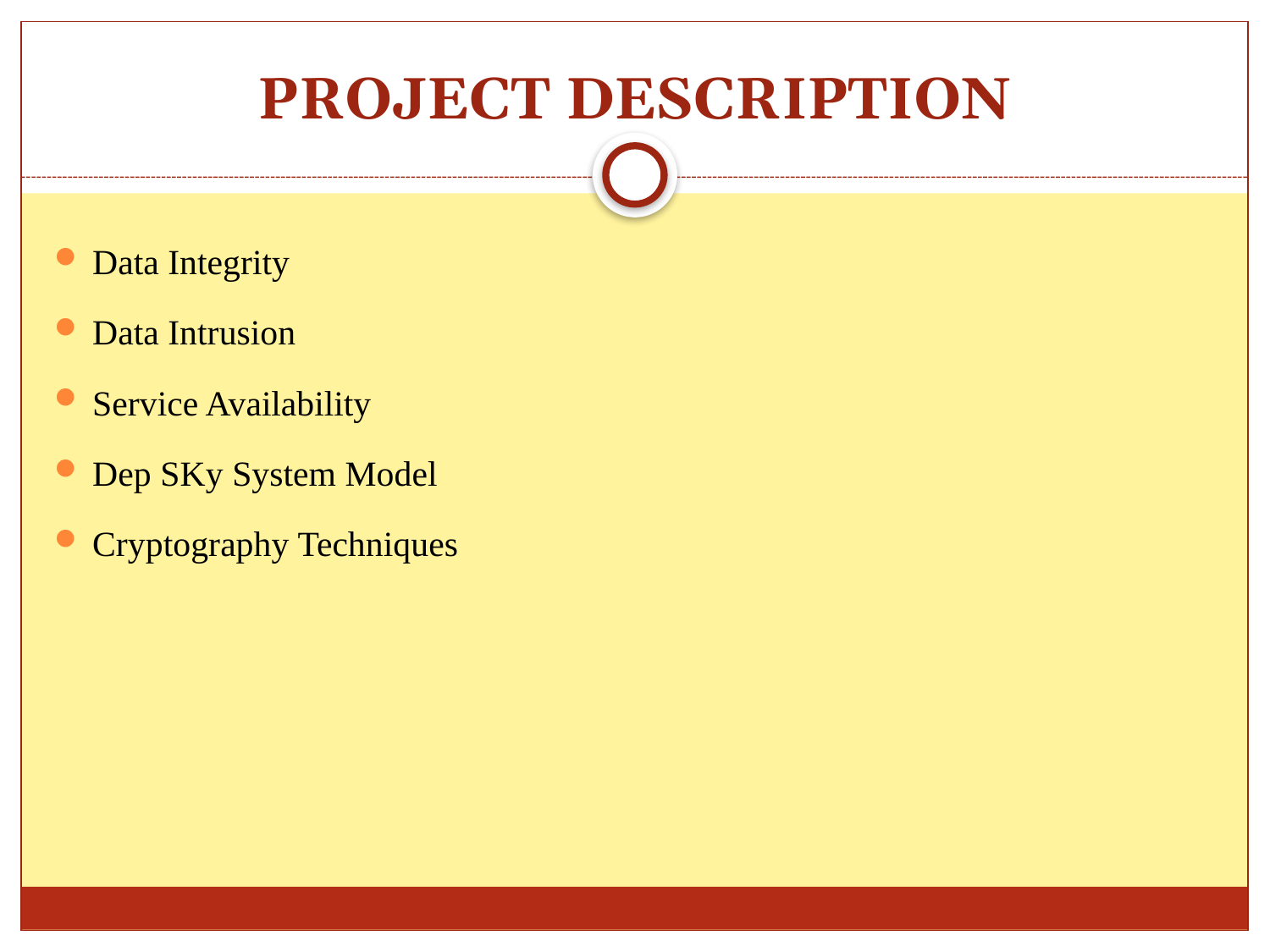

# PROJECT DESCRIPTION
Data Integrity
Data Intrusion
Service Availability
Dep SKy System Model
Cryptography Techniques